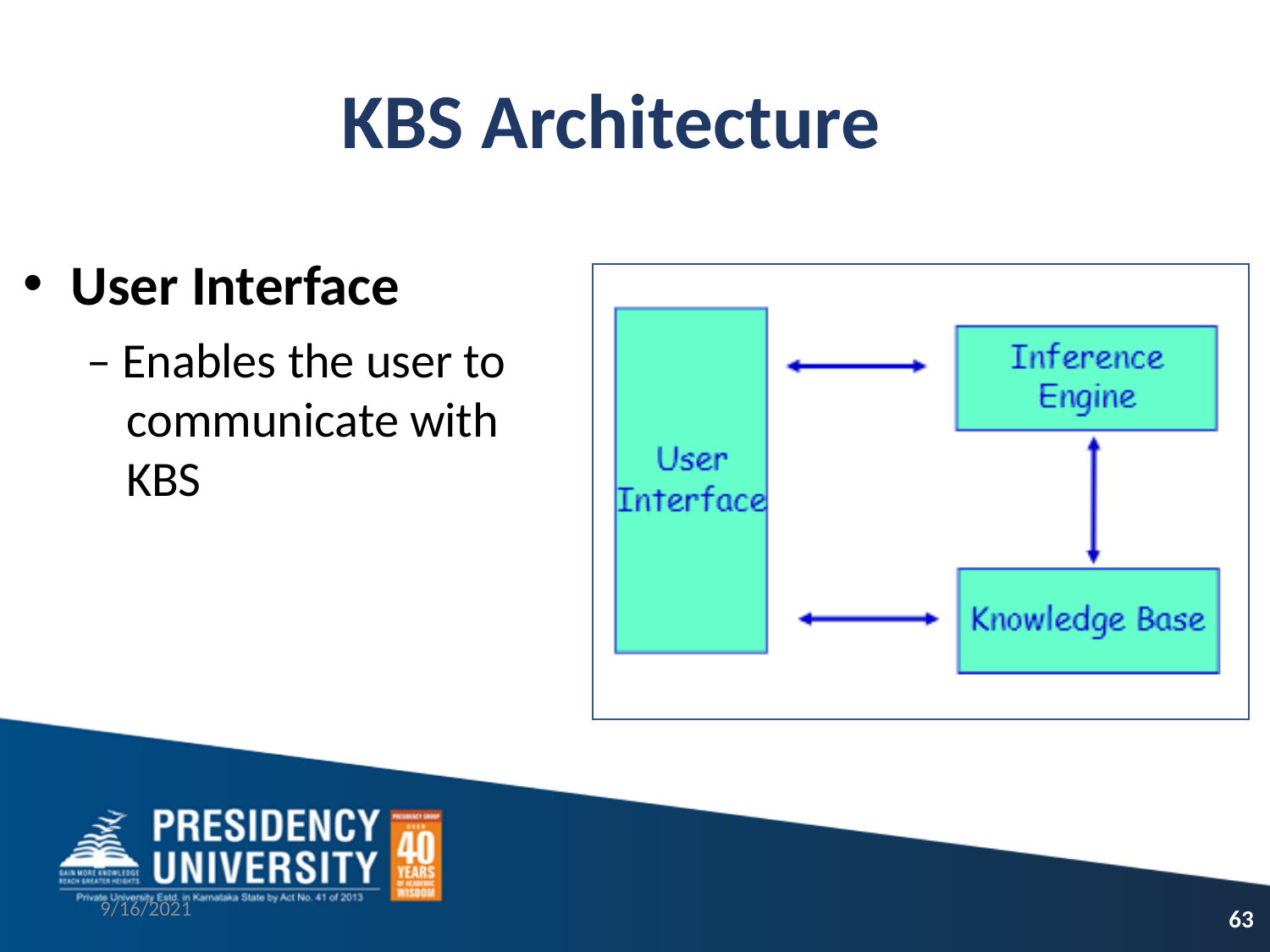

# KBS Architecture
User Interface
– Enables the user to  communicate with  KBS

9/16/2021
63